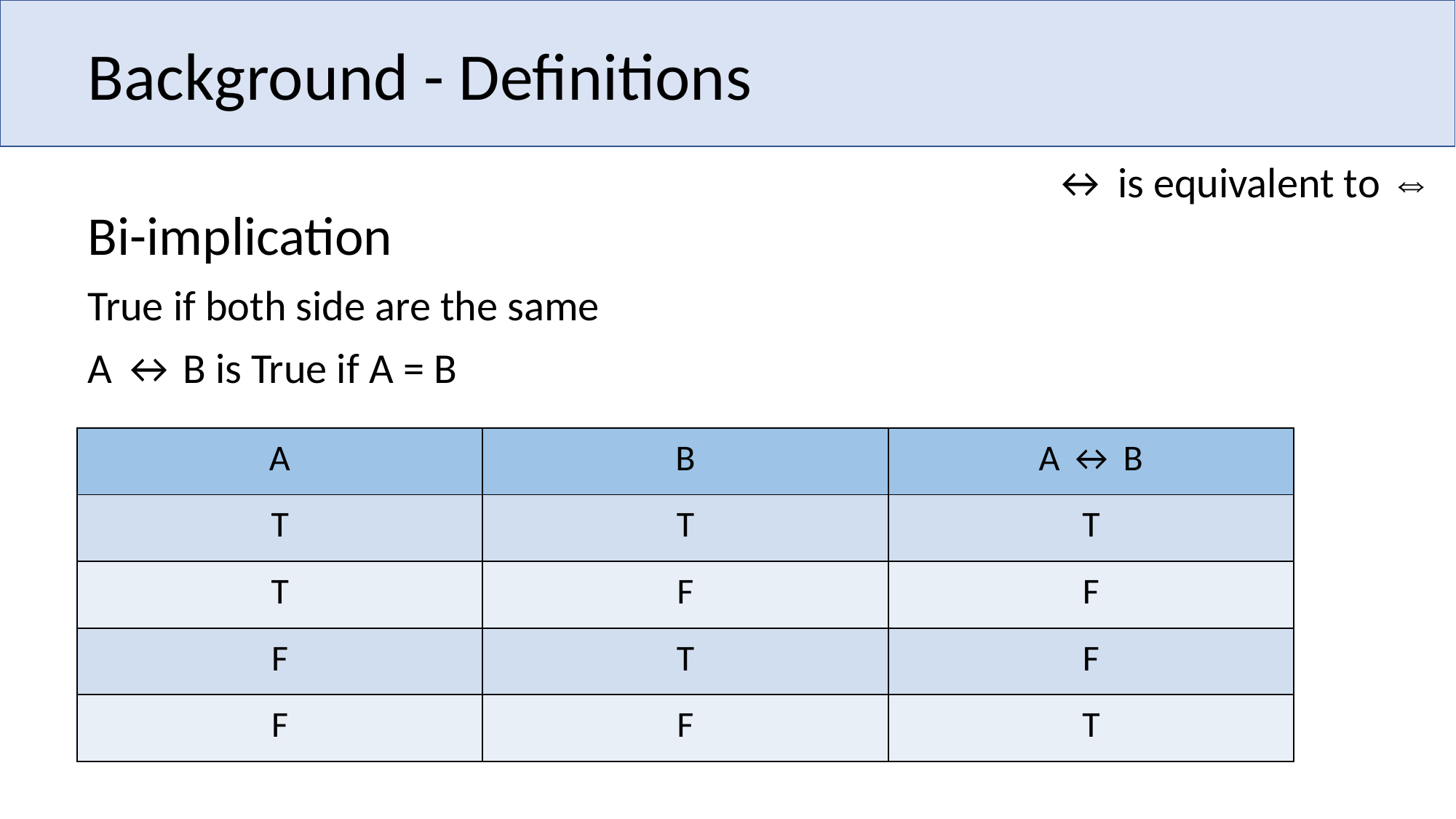

# Background - Definitions

↔ is equivalent to ⇔
Bi-implication
True if both side are the same
A ↔ B is True if A = B
| A | B | A ↔ B |
| --- | --- | --- |
| T | T | T |
| T | F | F |
| F | T | F |
| F | F | T |